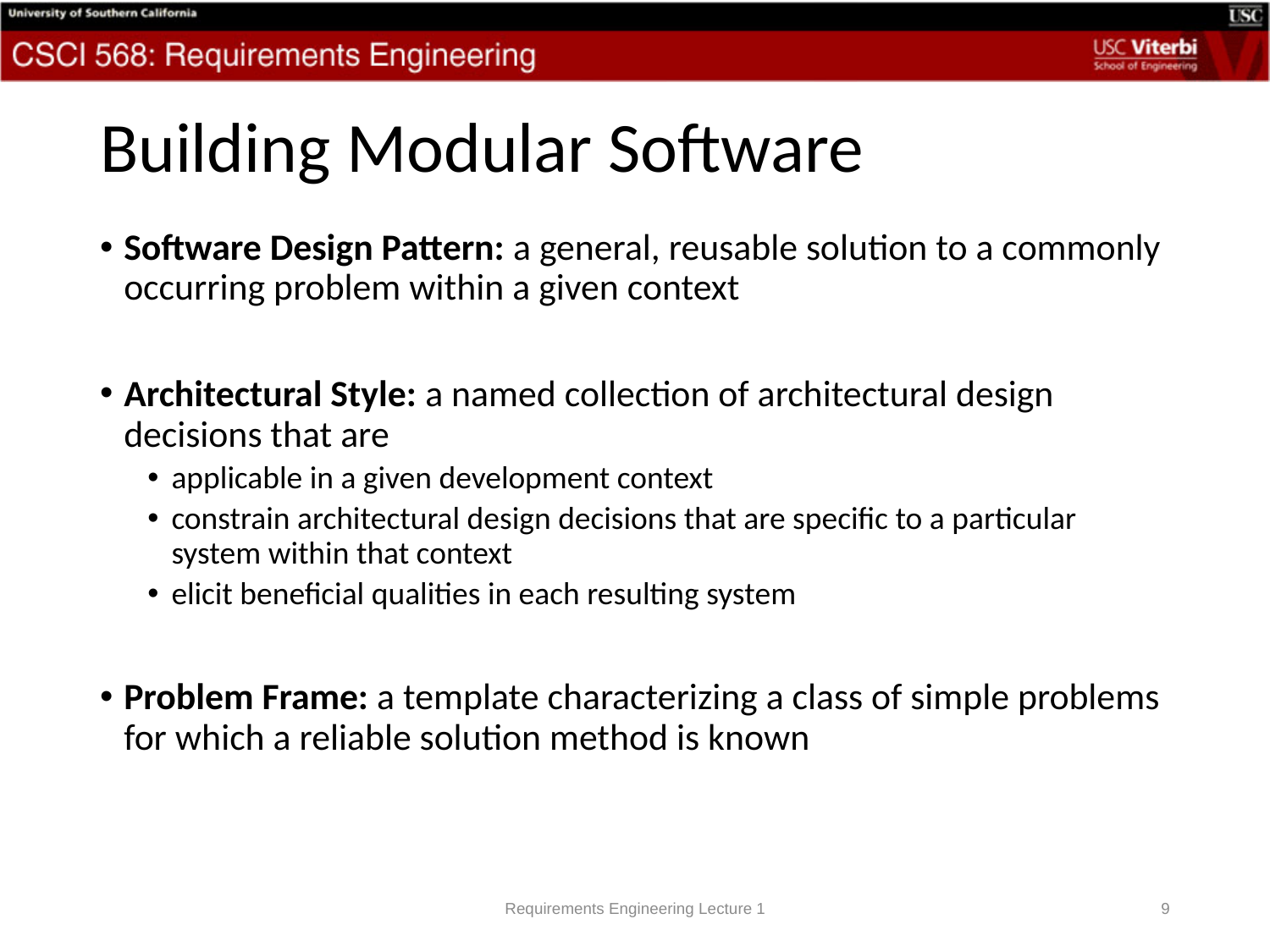

# Building Modular Software
Software Design Pattern: a general, reusable solution to a commonly occurring problem within a given context

Architectural Style: a named collection of architectural design decisions that are
applicable in a given development context
constrain architectural design decisions that are specific to a particular system within that context
elicit beneficial qualities in each resulting system

Problem Frame: a template characterizing a class of simple problems for which a reliable solution method is known
Requirements Engineering Lecture 1
9